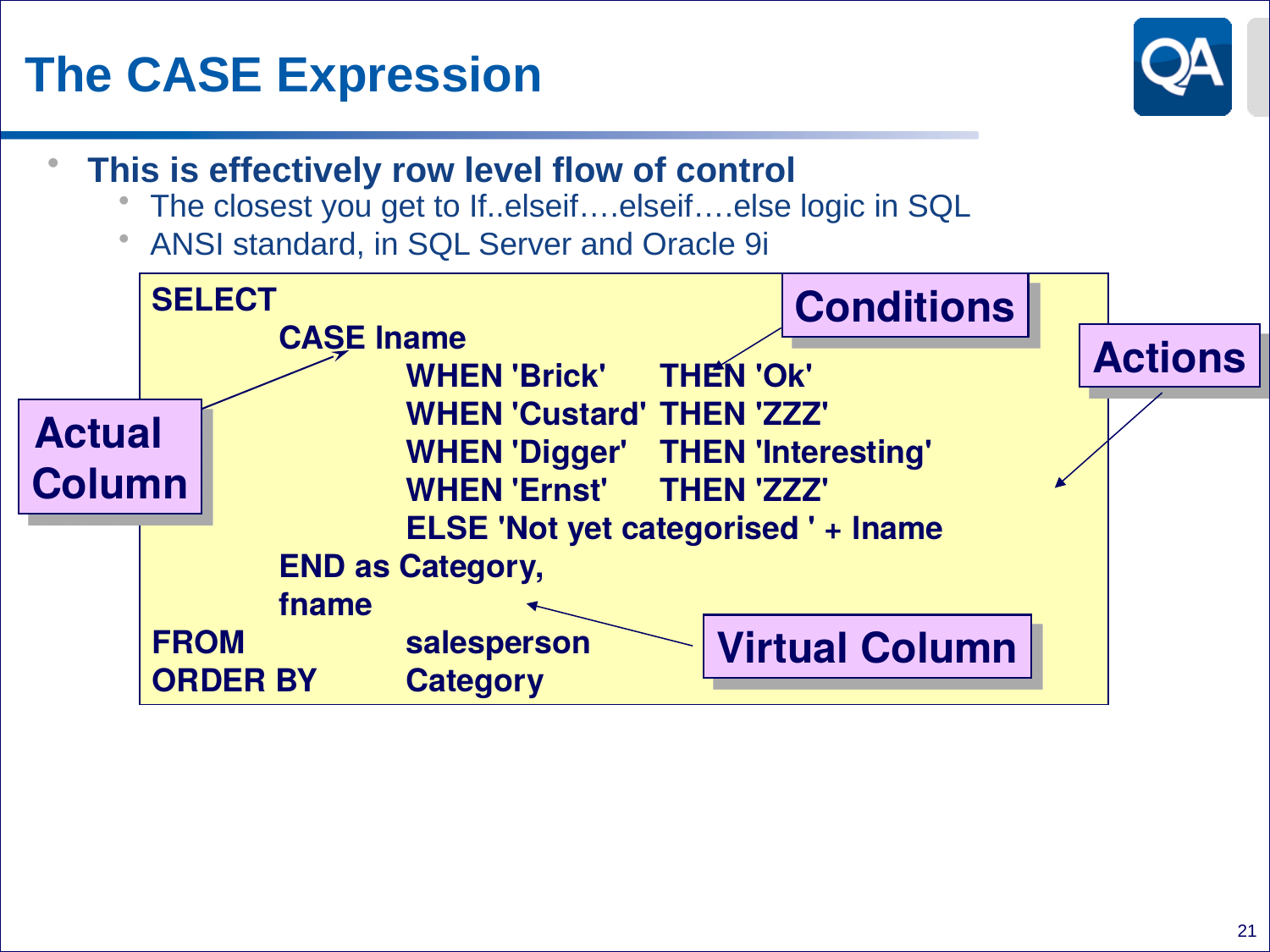

# The CASE Expression
This is effectively row level flow of control
The closest you get to If..elseif….elseif….else logic in SQL
ANSI standard, in SQL Server and Oracle 9i

This is a SIMPLE case statement, implied equality, ELSE is optional
Each THEN and the ELSE must return the same datatype
SELECT
	CASE lname
		WHEN 'Brick' 	THEN 'Ok'
		WHEN 'Custard' 	THEN 'ZZZ'
		WHEN 'Digger' 	THEN 'Interesting'
		WHEN 'Ernst' 	THEN 'ZZZ'
		ELSE 'Not yet categorised ' + lname
	END as Category,
	fname
FROM	 	salesperson
ORDER BY 	Category
Conditions
Actions

Actual
Column

Virtual Column